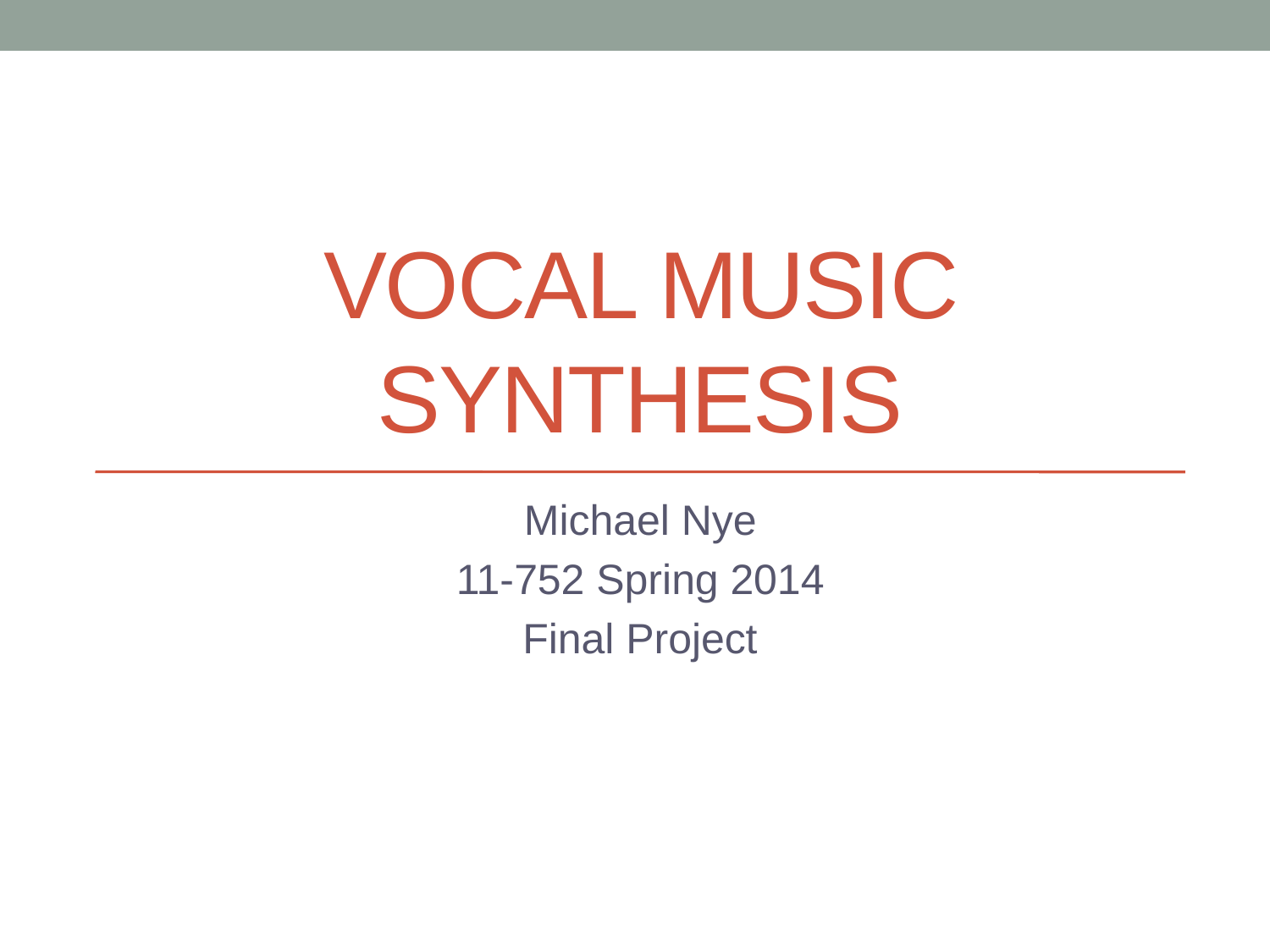

# VOCAL MUSIC SYNTHESIS
Michael Nye
11-752 Spring 2014
Final Project